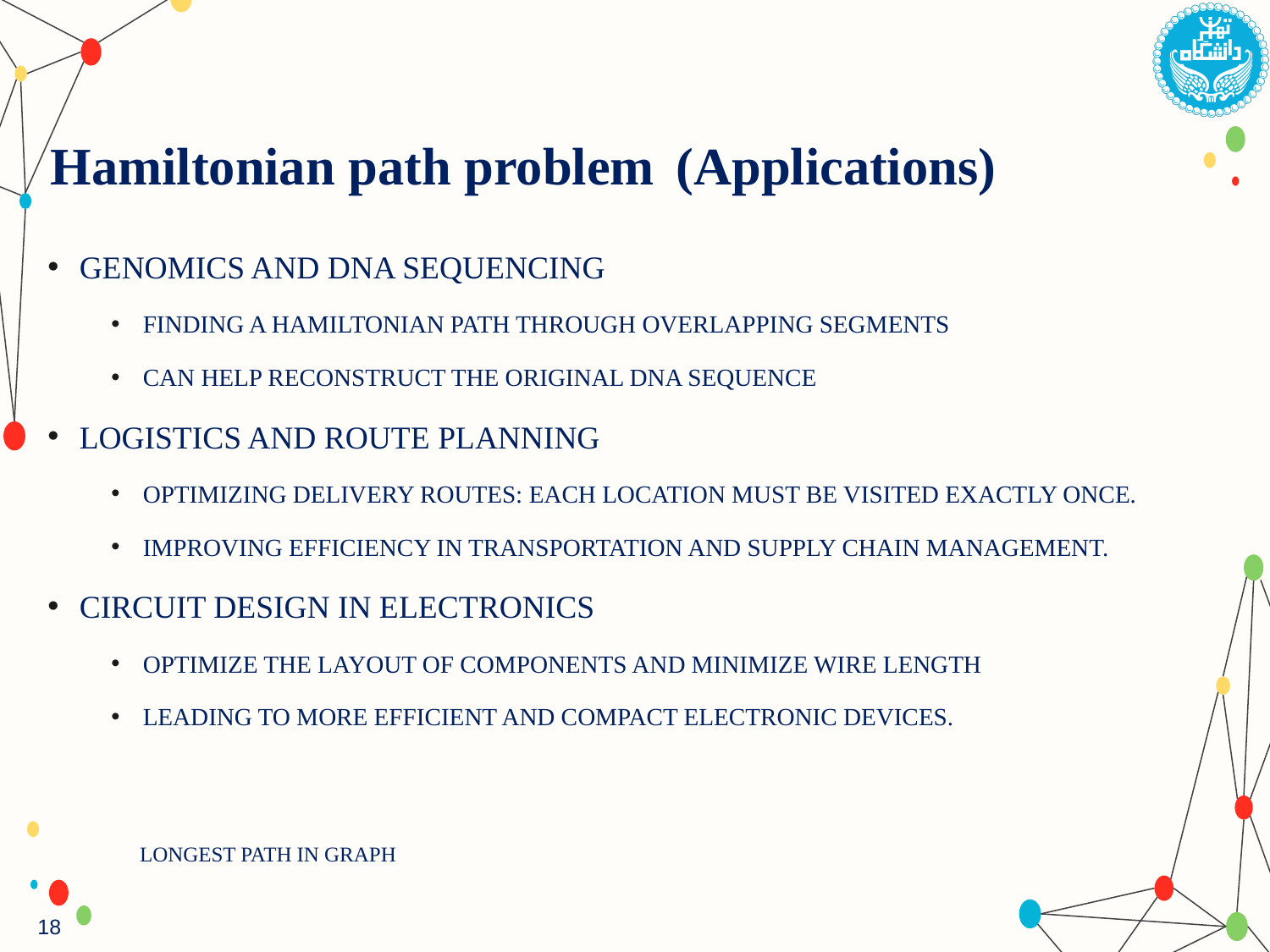

# Hamiltonian path problem
(Applications)
Genomics and DNA Sequencing
finding a Hamiltonian path through overlapping segments
can help reconstruct the original DNA sequence
Logistics and Route Planning
optimizing delivery routes: each location must be visited exactly once.
improving efficiency in transportation and supply chain management.
Circuit Design in Electronics
optimize the layout of components and minimize wire length
leading to more efficient and compact electronic devices.
LONGEST PATH IN GRAPH
18